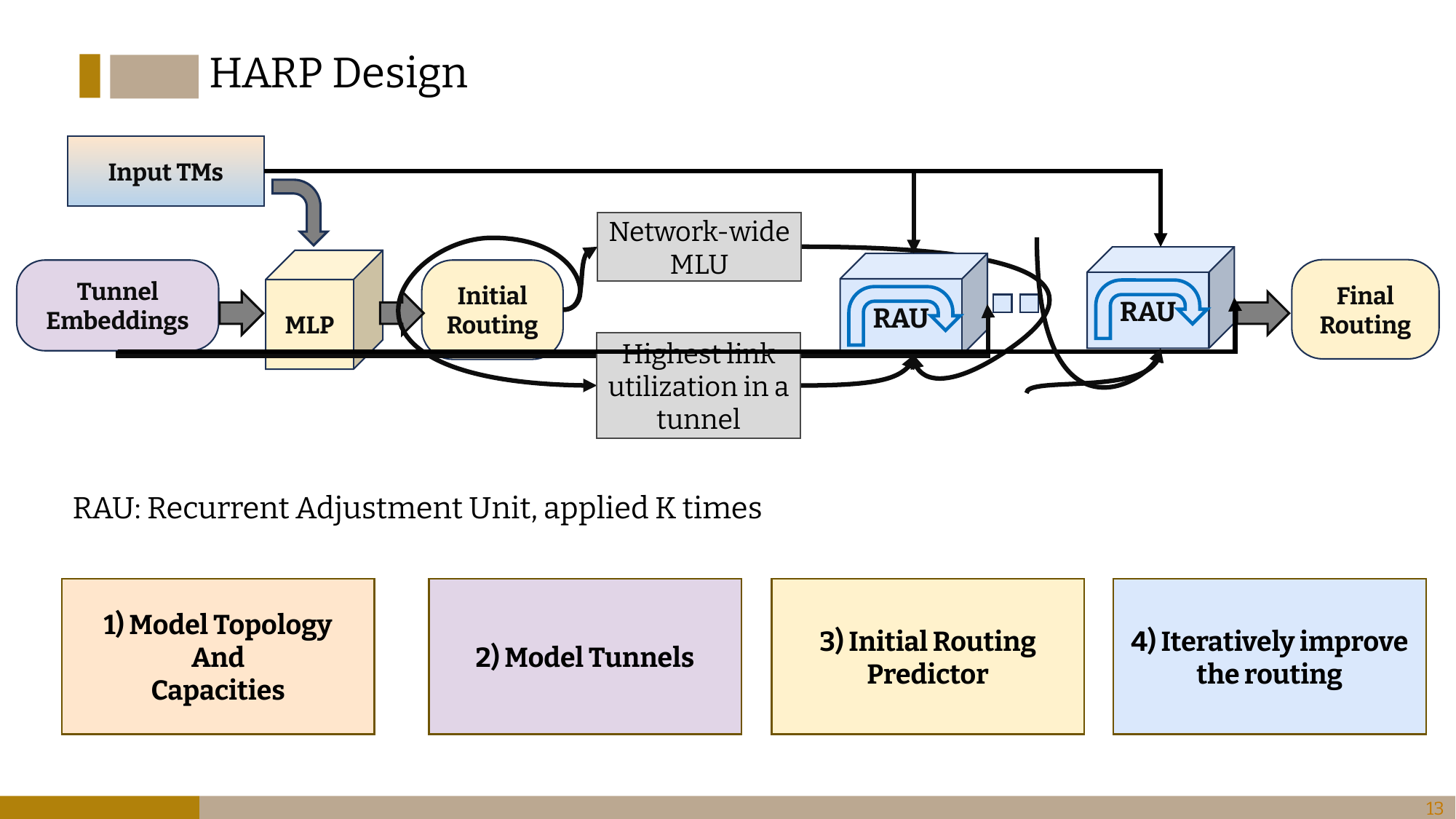

HARP Design
Input TMs

Network-wide MLU

RAU

MLP
RAU

Final
Routing
Initial Routing
Tunnel Embeddings

Highest link utilization in a tunnel

RAU: Recurrent Adjustment Unit, applied K times
3) Initial Routing Predictor
4) Iteratively improve the routing
2) Model Tunnels
1) Model Topology
And
Capacities
13